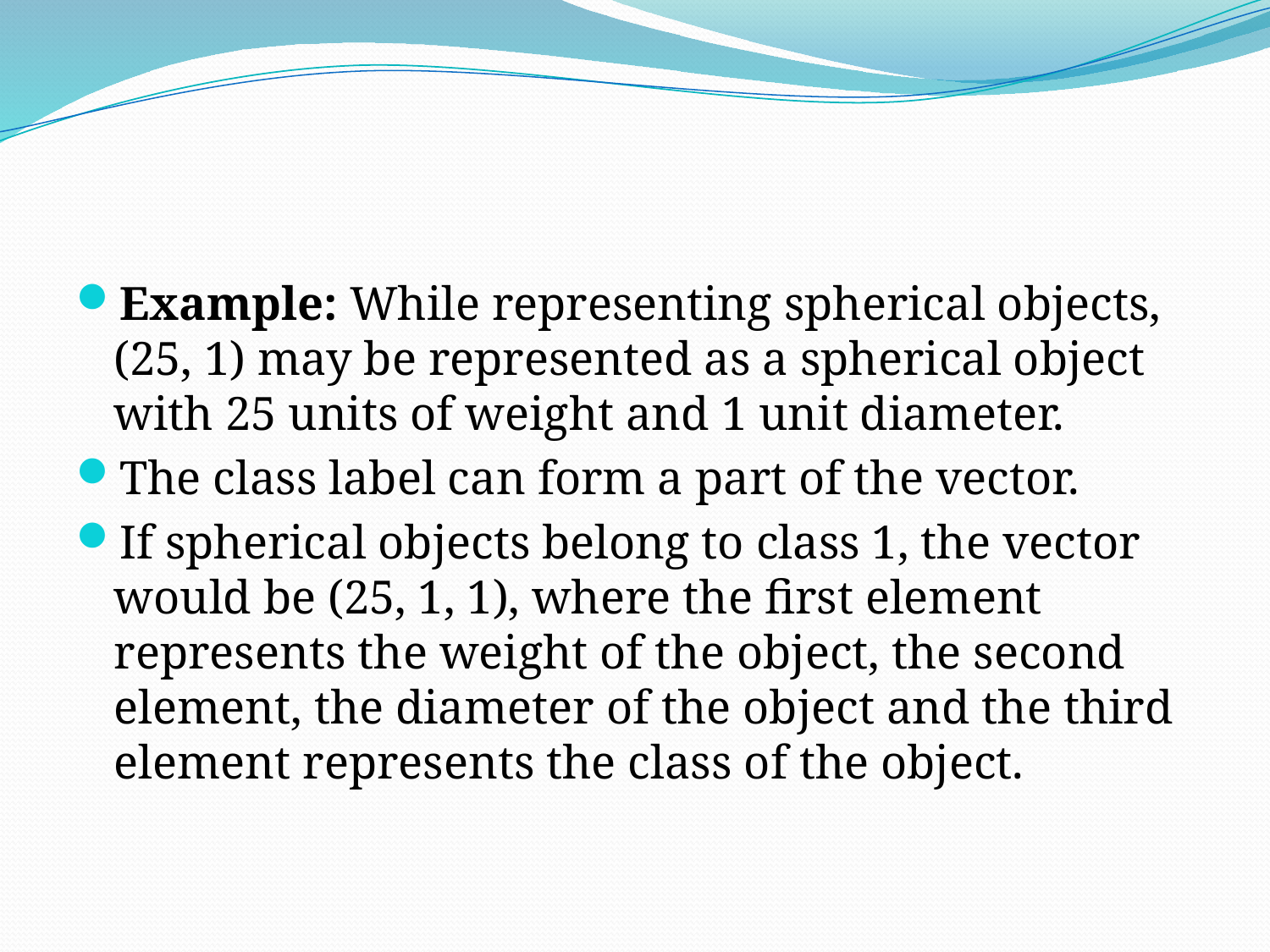

#
Example: While representing spherical objects, (25, 1) may be represented as a spherical object with 25 units of weight and 1 unit diameter.
The class label can form a part of the vector.
If spherical objects belong to class 1, the vector would be (25, 1, 1), where the first element represents the weight of the object, the second element, the diameter of the object and the third element represents the class of the object.